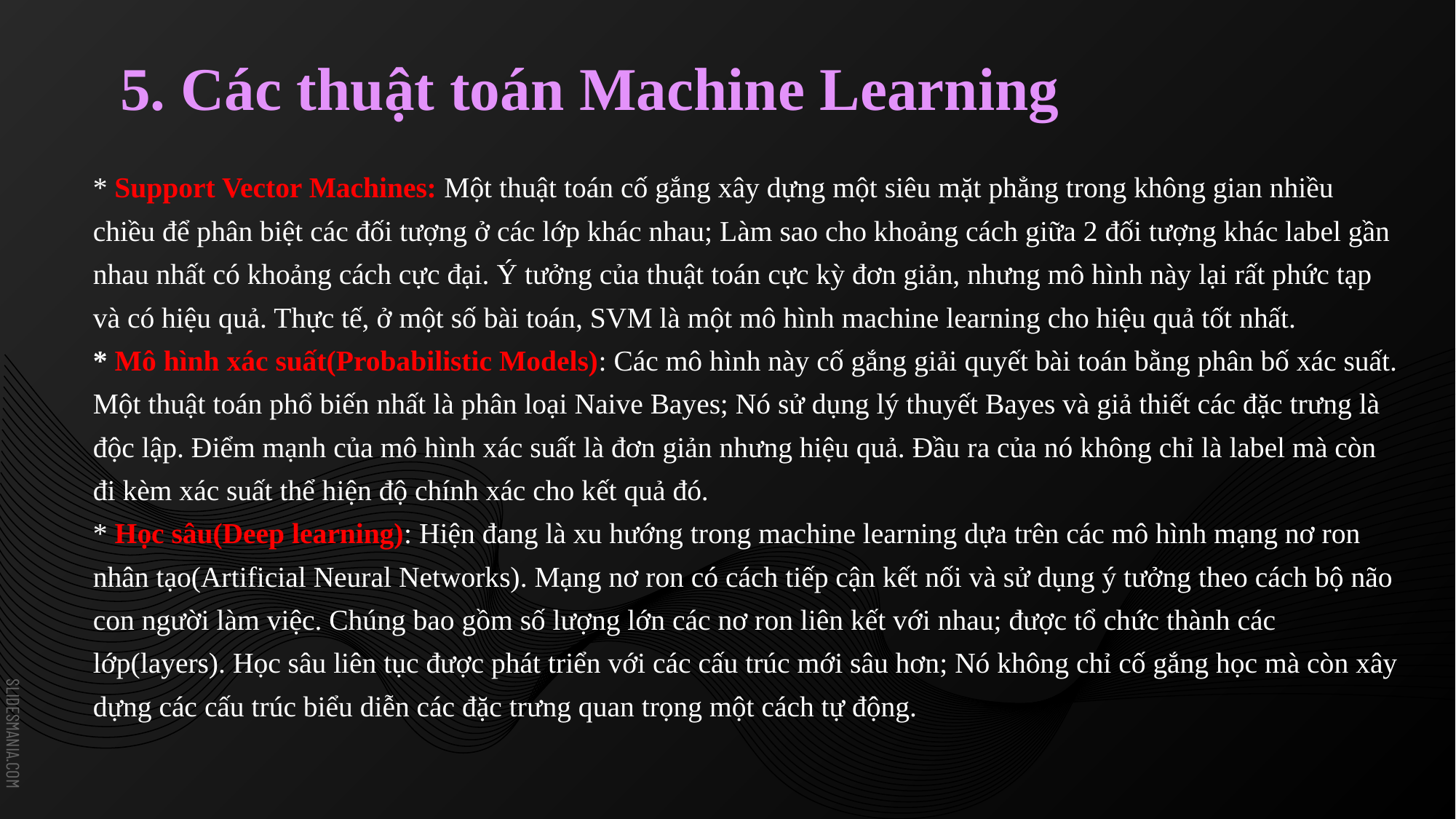

# 5. Các thuật toán Machine Learning
* Support Vector Machines: Một thuật toán cố gắng xây dựng một siêu mặt phẳng trong không gian nhiều chiều để phân biệt các đối tượng ở các lớp khác nhau; Làm sao cho khoảng cách giữa 2 đối tượng khác label gần nhau nhất có khoảng cách cực đại. Ý tưởng của thuật toán cực kỳ đơn giản, nhưng mô hình này lại rất phức tạp và có hiệu quả. Thực tế, ở một số bài toán, SVM là một mô hình machine learning cho hiệu quả tốt nhất.
* Mô hình xác suất(Probabilistic Models): Các mô hình này cố gắng giải quyết bài toán bằng phân bố xác suất. Một thuật toán phổ biến nhất là phân loại Naive Bayes; Nó sử dụng lý thuyết Bayes và giả thiết các đặc trưng là độc lập. Điểm mạnh của mô hình xác suất là đơn giản nhưng hiệu quả. Đầu ra của nó không chỉ là label mà còn đi kèm xác suất thể hiện độ chính xác cho kết quả đó.
* Học sâu(Deep learning): Hiện đang là xu hướng trong machine learning dựa trên các mô hình mạng nơ ron nhân tạo(Artificial Neural Networks). Mạng nơ ron có cách tiếp cận kết nối và sử dụng ý tưởng theo cách bộ não con người làm việc. Chúng bao gồm số lượng lớn các nơ ron liên kết với nhau; được tổ chức thành các lớp(layers). Học sâu liên tục được phát triển với các cấu trúc mới sâu hơn; Nó không chỉ cố gắng học mà còn xây dựng các cấu trúc biểu diễn các đặc trưng quan trọng một cách tự động.